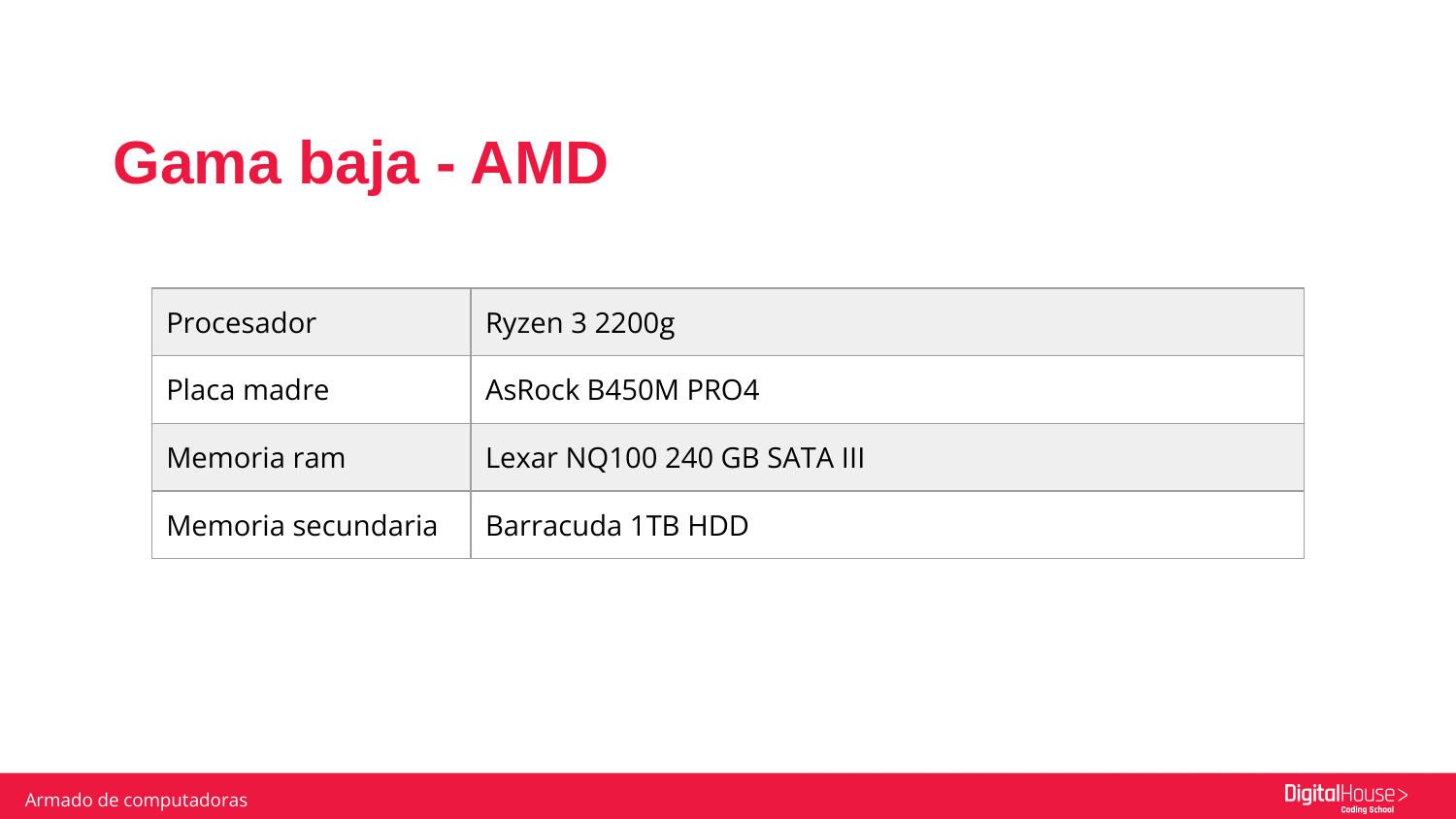

Gama baja - AMD

| Procesador | Ryzen 3 2200g |
| --- | --- |
| Placa madre | AsRock B450M PRO4 |
| Memoria ram | Lexar NQ100 240 GB SATA III |
| Memoria secundaria | Barracuda 1TB HDD |